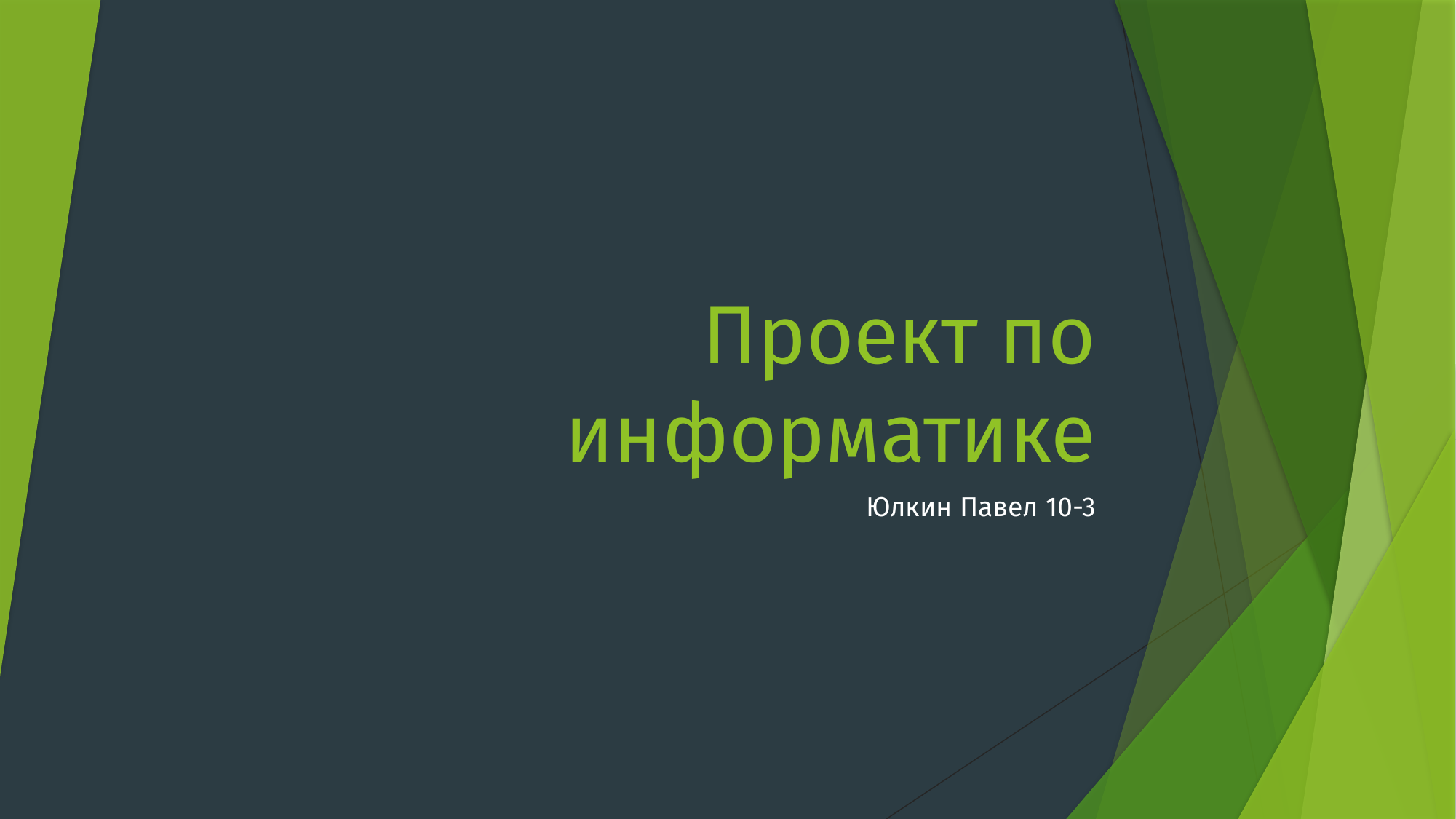

# Проект по информатике
Юлкин Павел 10-3